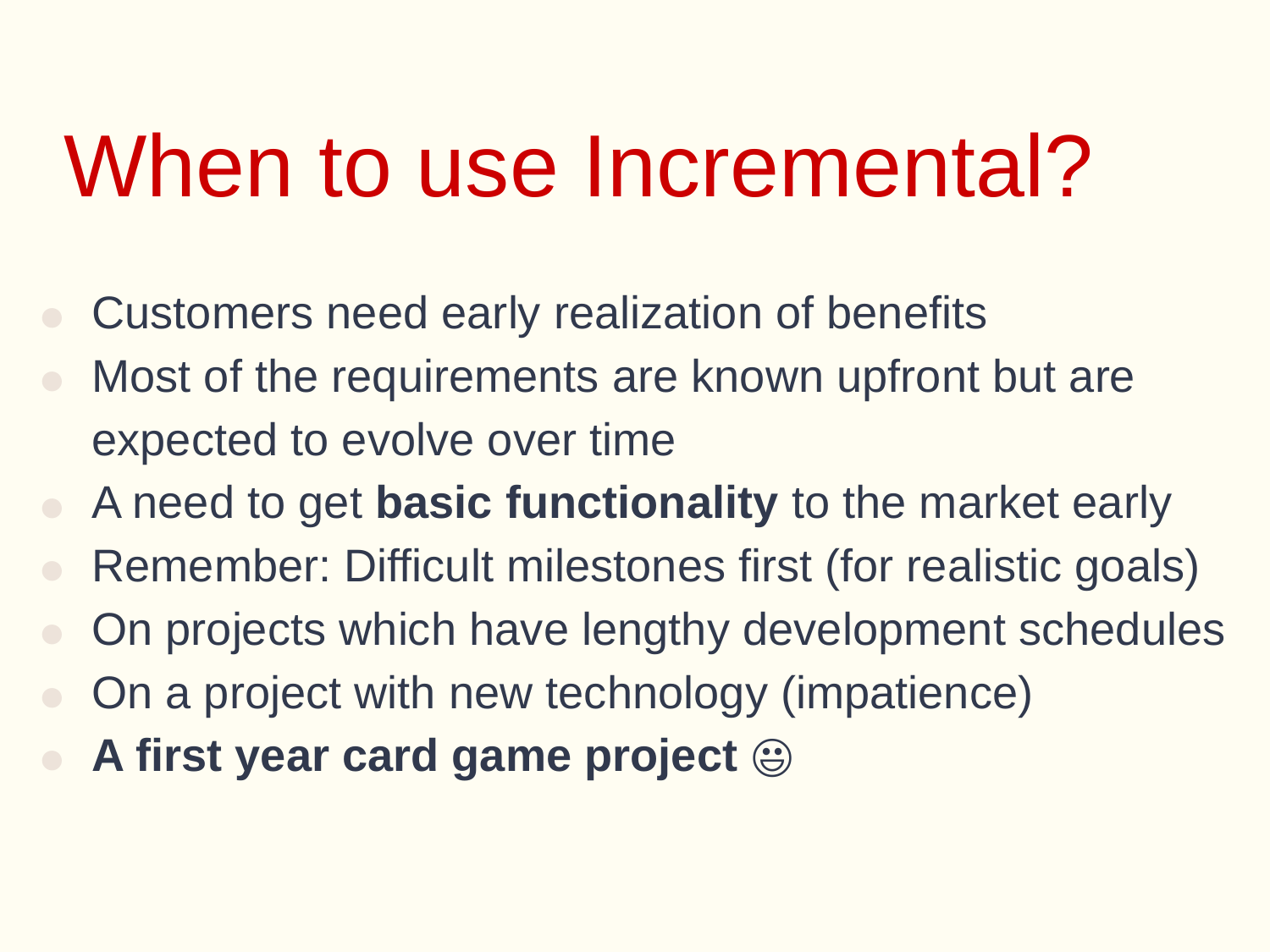

# When to use Incremental?
Customers need early realization of benefits
Most of the requirements are known upfront but are expected to evolve over time
A need to get basic functionality to the market early
Remember: Difficult milestones first (for realistic goals)
On projects which have lengthy development schedules
On a project with new technology (impatience)
A first year card game project 😃